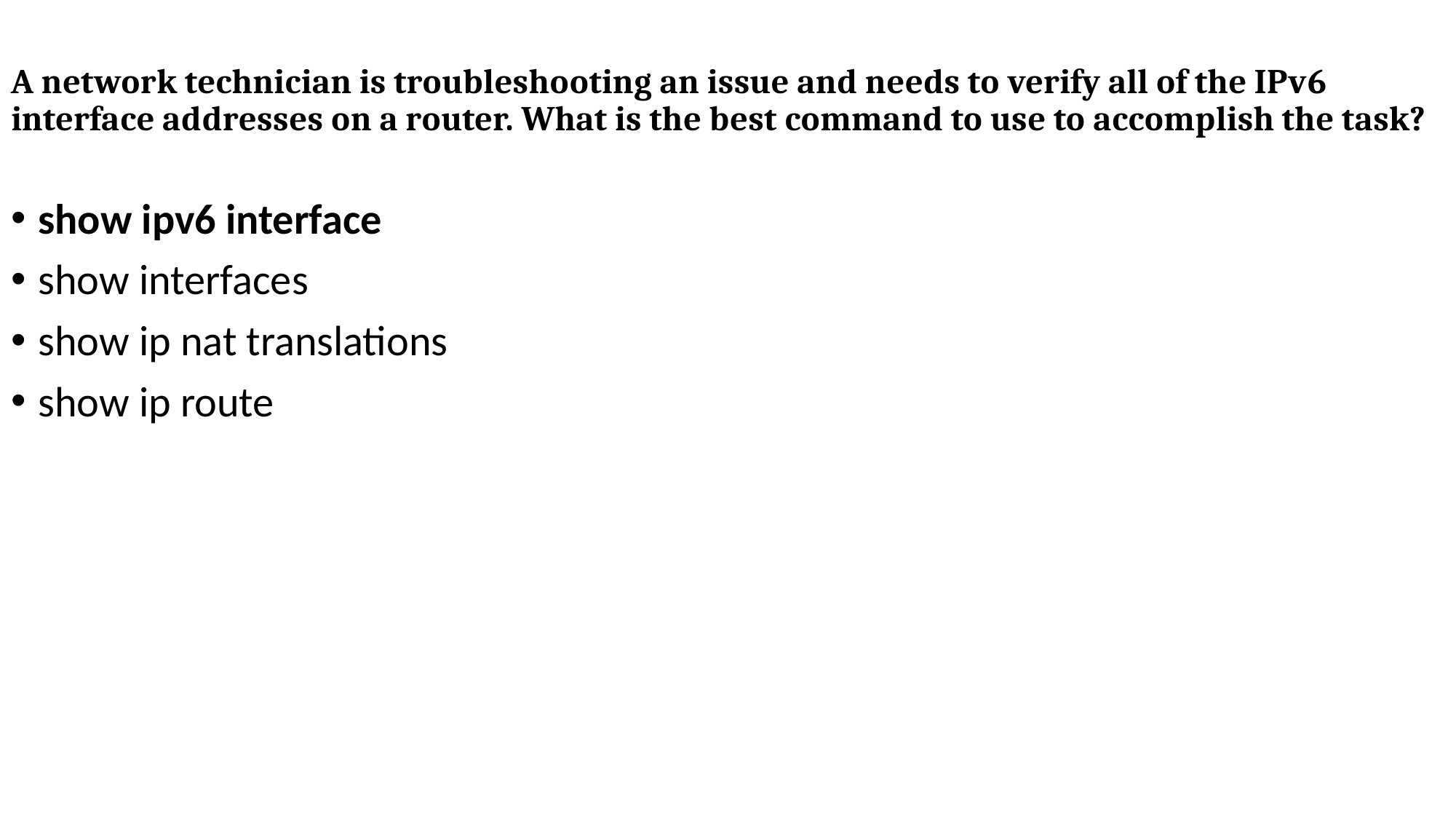

# A network technician is troubleshooting an issue and needs to verify all of the IPv6 interface addresses on a router. What is the best command to use to accomplish the task?
show ipv6 interface
show interfaces
show ip nat translations
show ip route